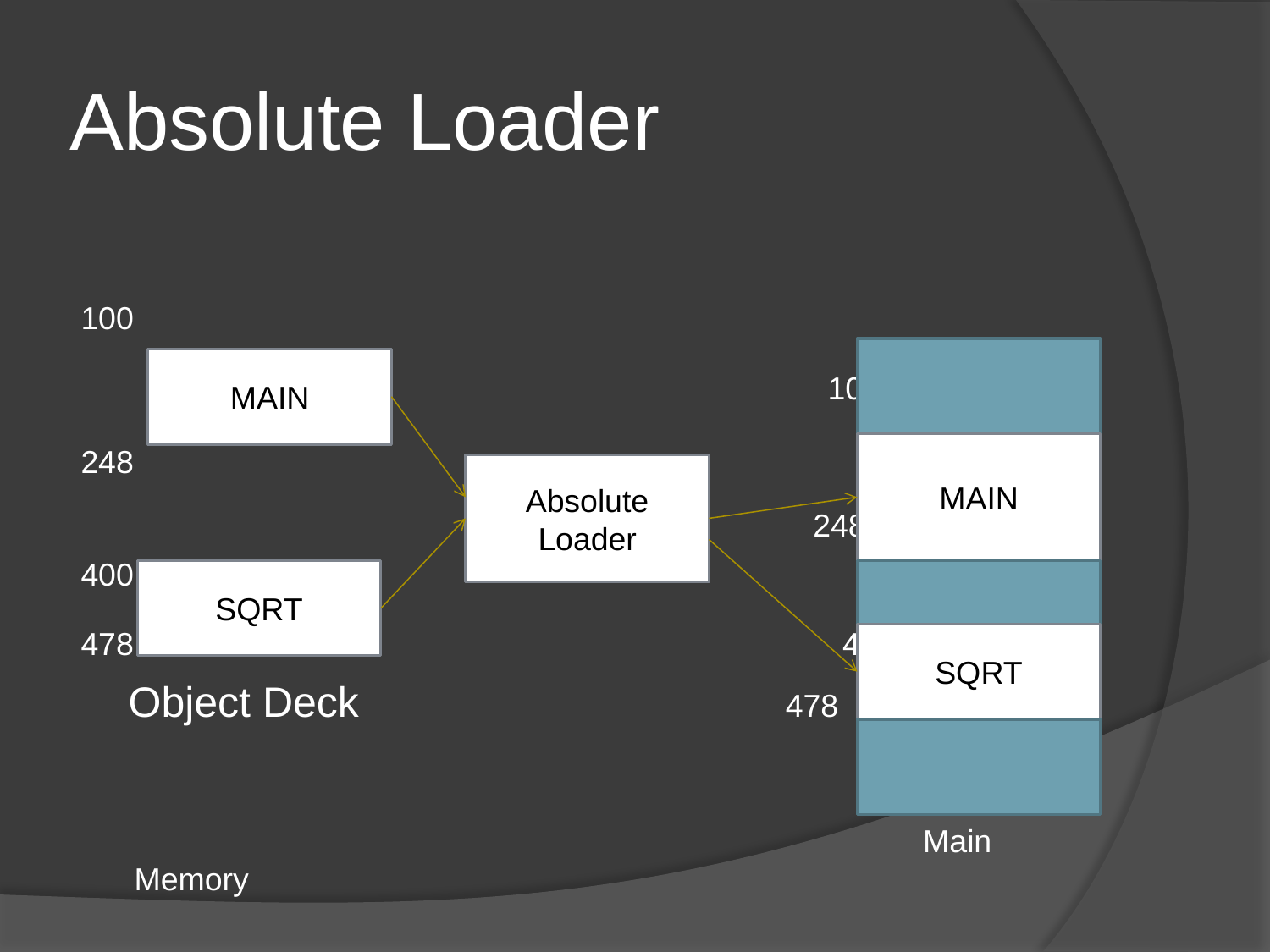

# Absolute Loader

100
						    100
248													   248
400
478					    	     400
    Object Deck                                    478

							   Main Memory

MAIN
MAIN
Absolute
Loader
SQRT

SQRT